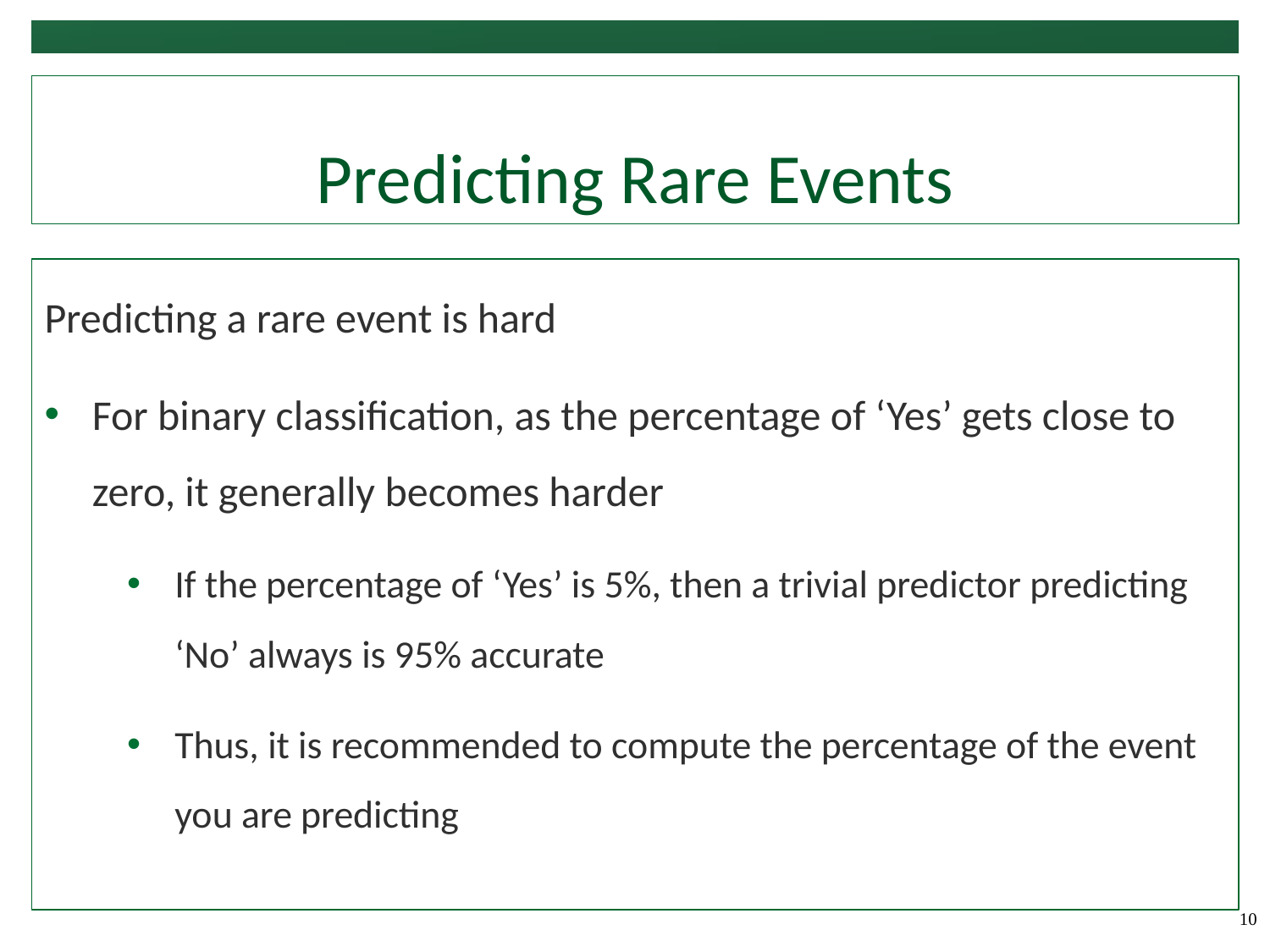

# Predicting Rare Events
Predicting a rare event is hard
For binary classification, as the percentage of ‘Yes’ gets close to zero, it generally becomes harder
If the percentage of ‘Yes’ is 5%, then a trivial predictor predicting ‘No’ always is 95% accurate
Thus, it is recommended to compute the percentage of the event you are predicting
10